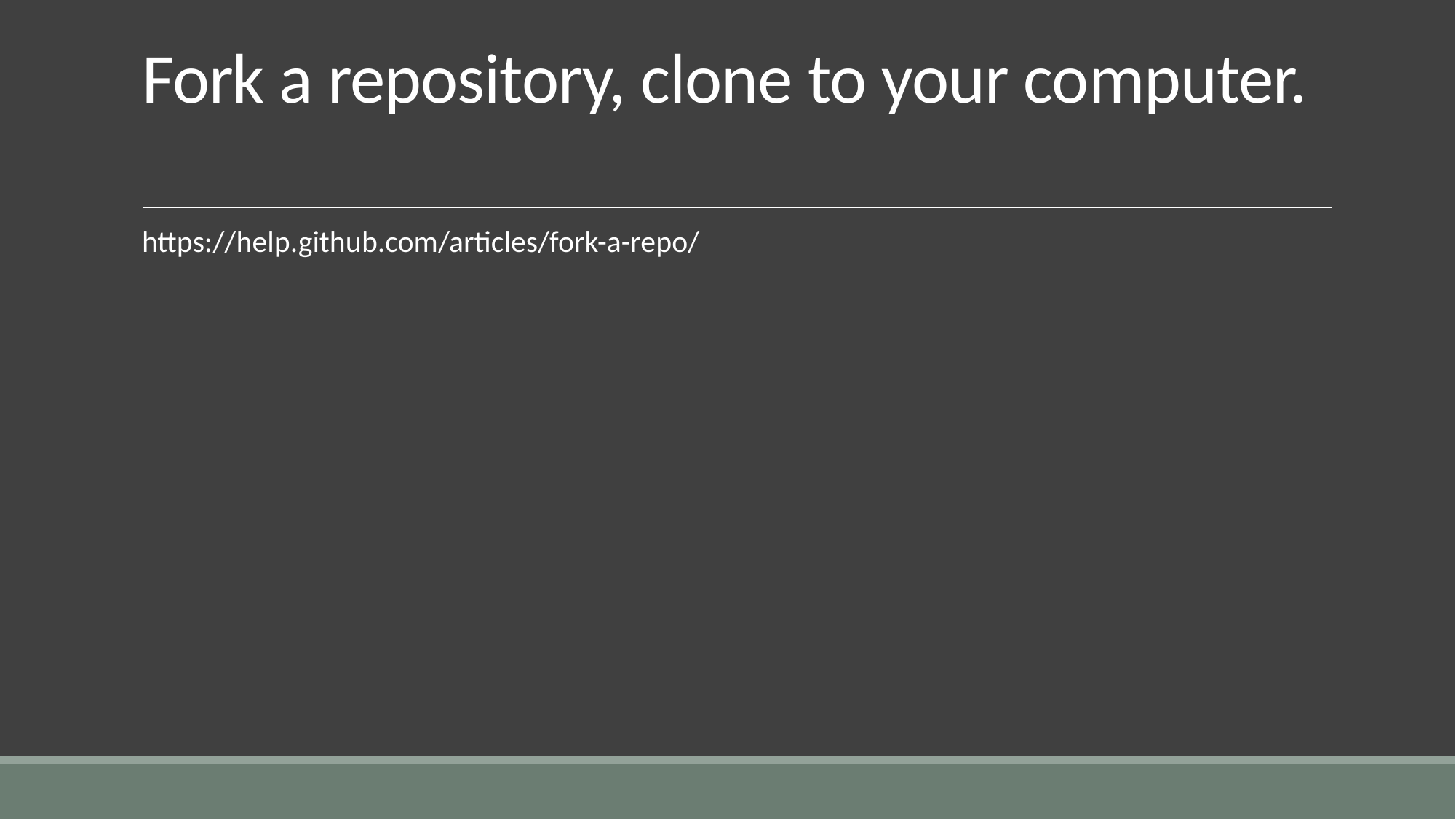

# Fork a repository, clone to your computer.
https://help.github.com/articles/fork-a-repo/